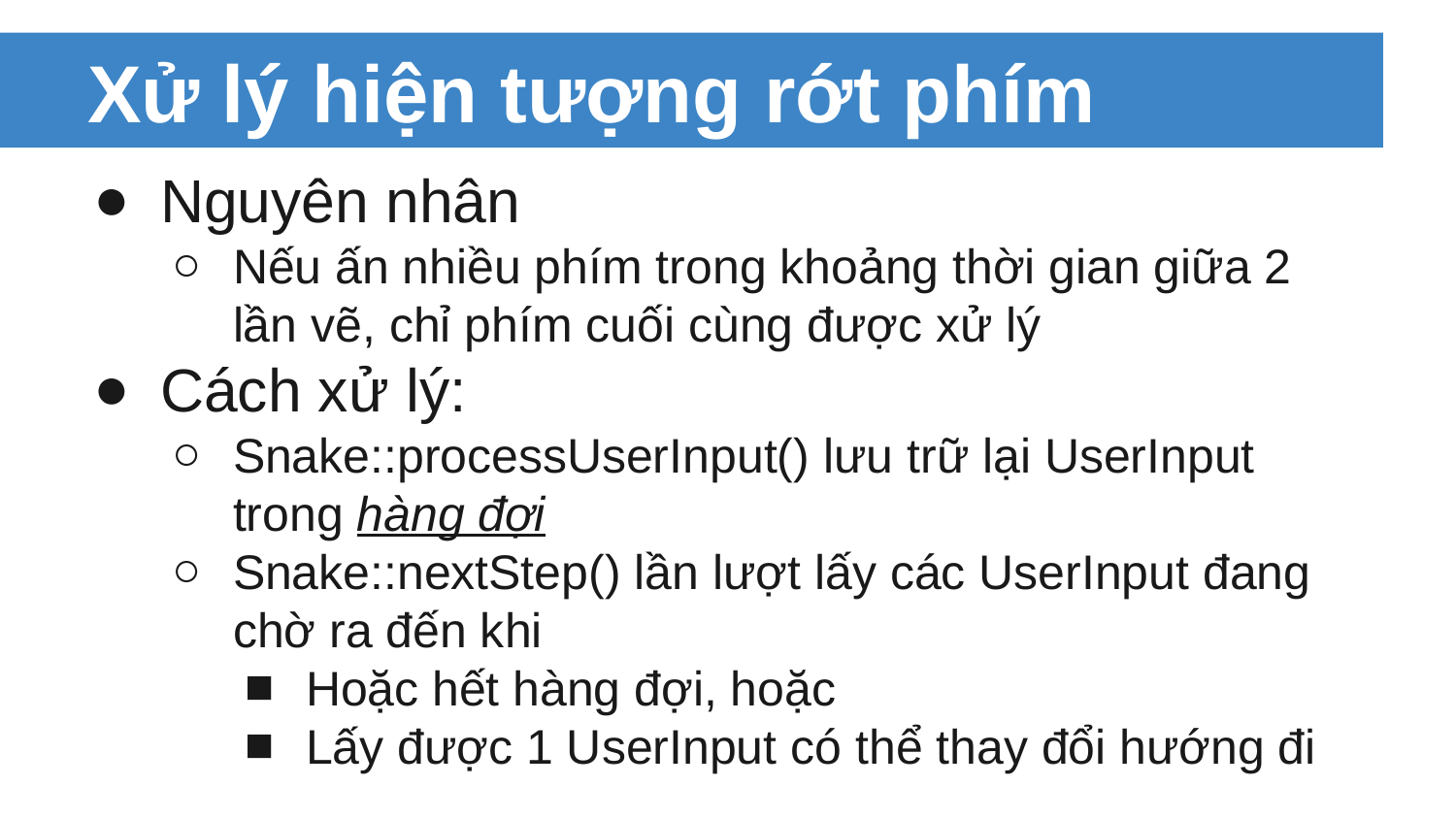

# Xử lý hiện tượng rớt phím
Nguyên nhân
Nếu ấn nhiều phím trong khoảng thời gian giữa 2 lần vẽ, chỉ phím cuối cùng được xử lý
Cách xử lý:
Snake::processUserInput() lưu trữ lại UserInput trong hàng đợi
Snake::nextStep() lần lượt lấy các UserInput đang chờ ra đến khi
Hoặc hết hàng đợi, hoặc
Lấy được 1 UserInput có thể thay đổi hướng đi